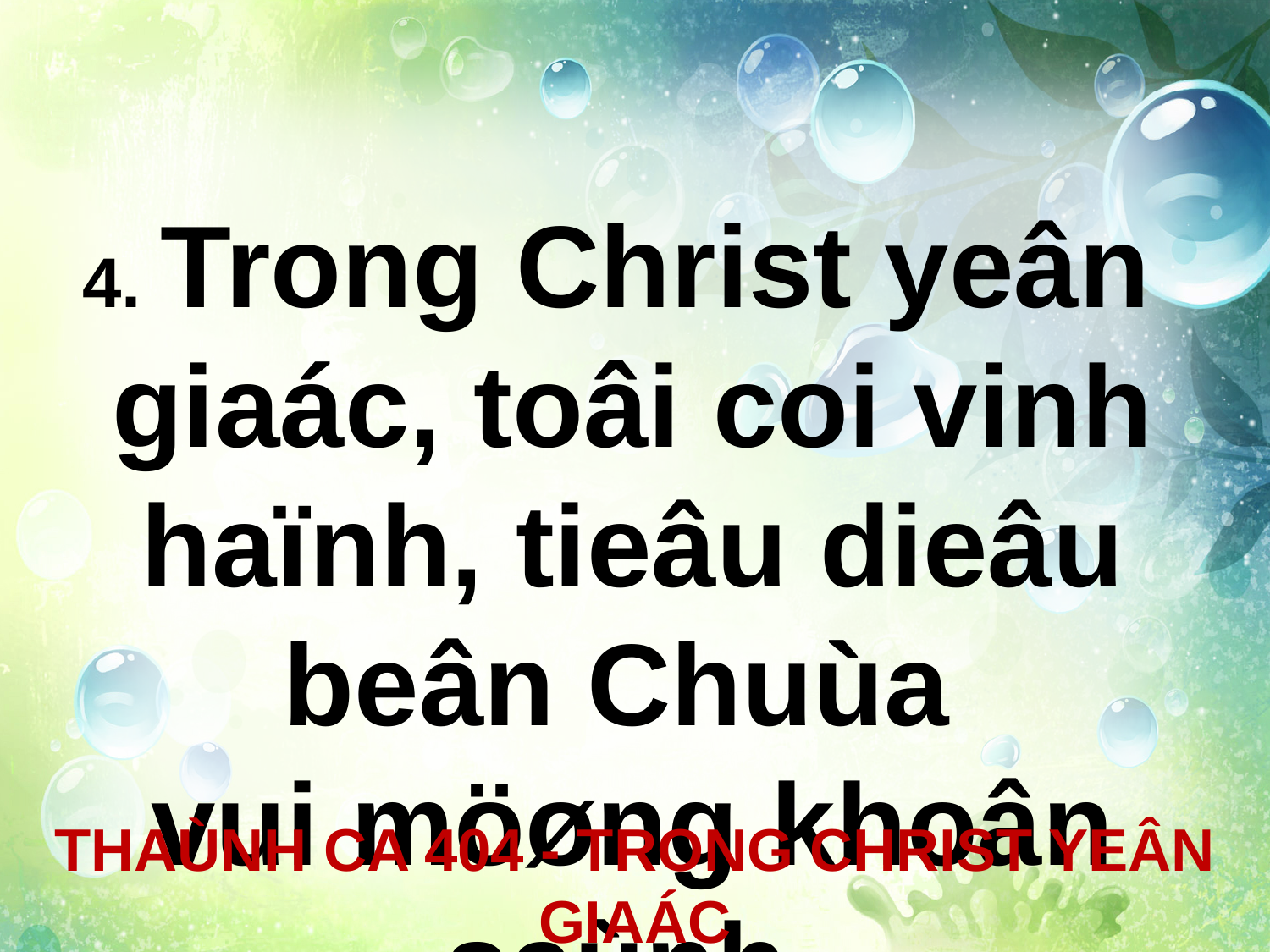

4. Trong Christ yeân
giaác, toâi coi vinh haïnh, tieâu dieâu beân Chuùa
vui möøng khoân saùnh.
THAÙNH CA 404 - TRONG CHRIST YEÂN GIAÁC